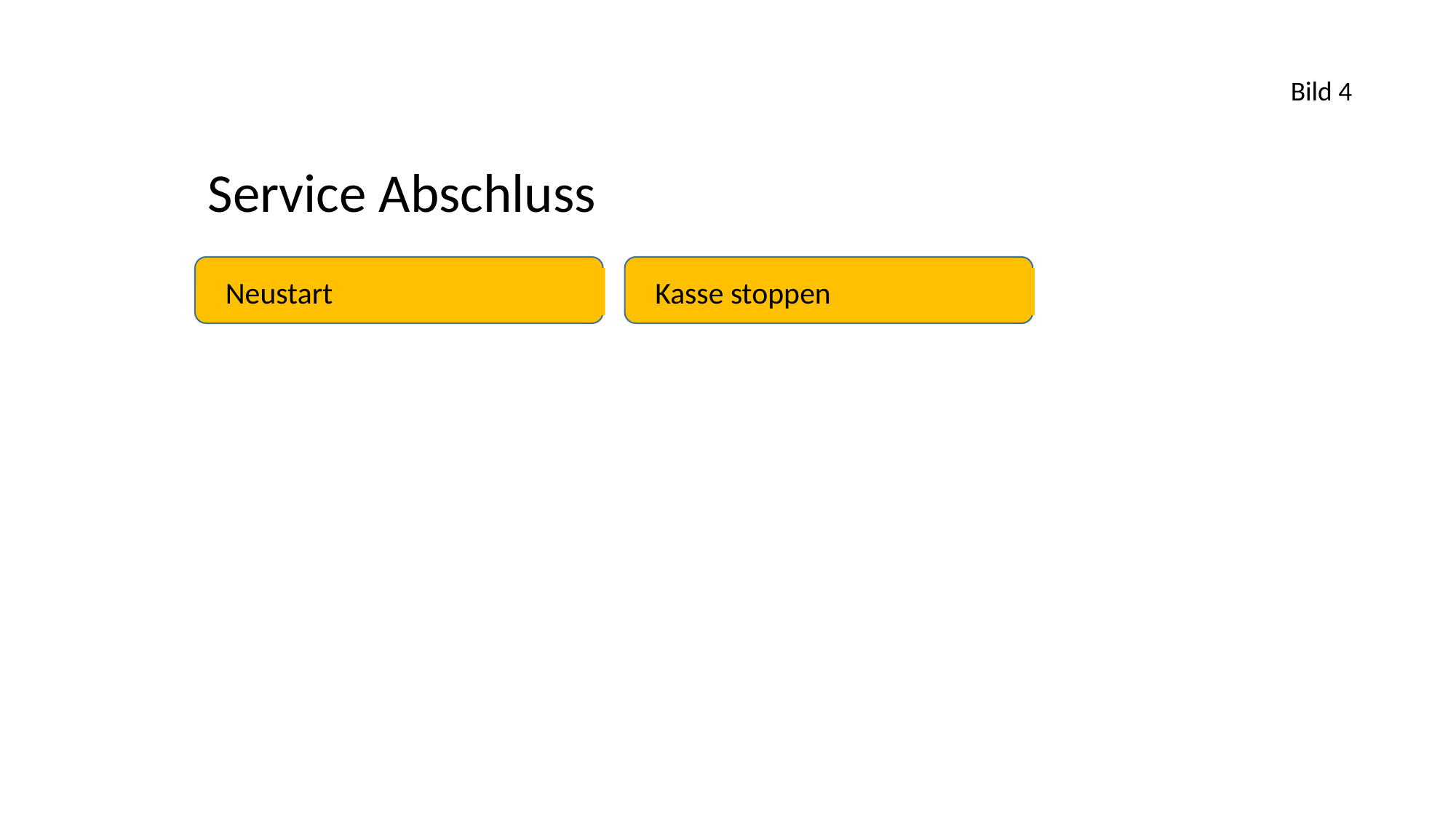

Bild 4
Service Abschluss

Neustart

Kasse stoppen